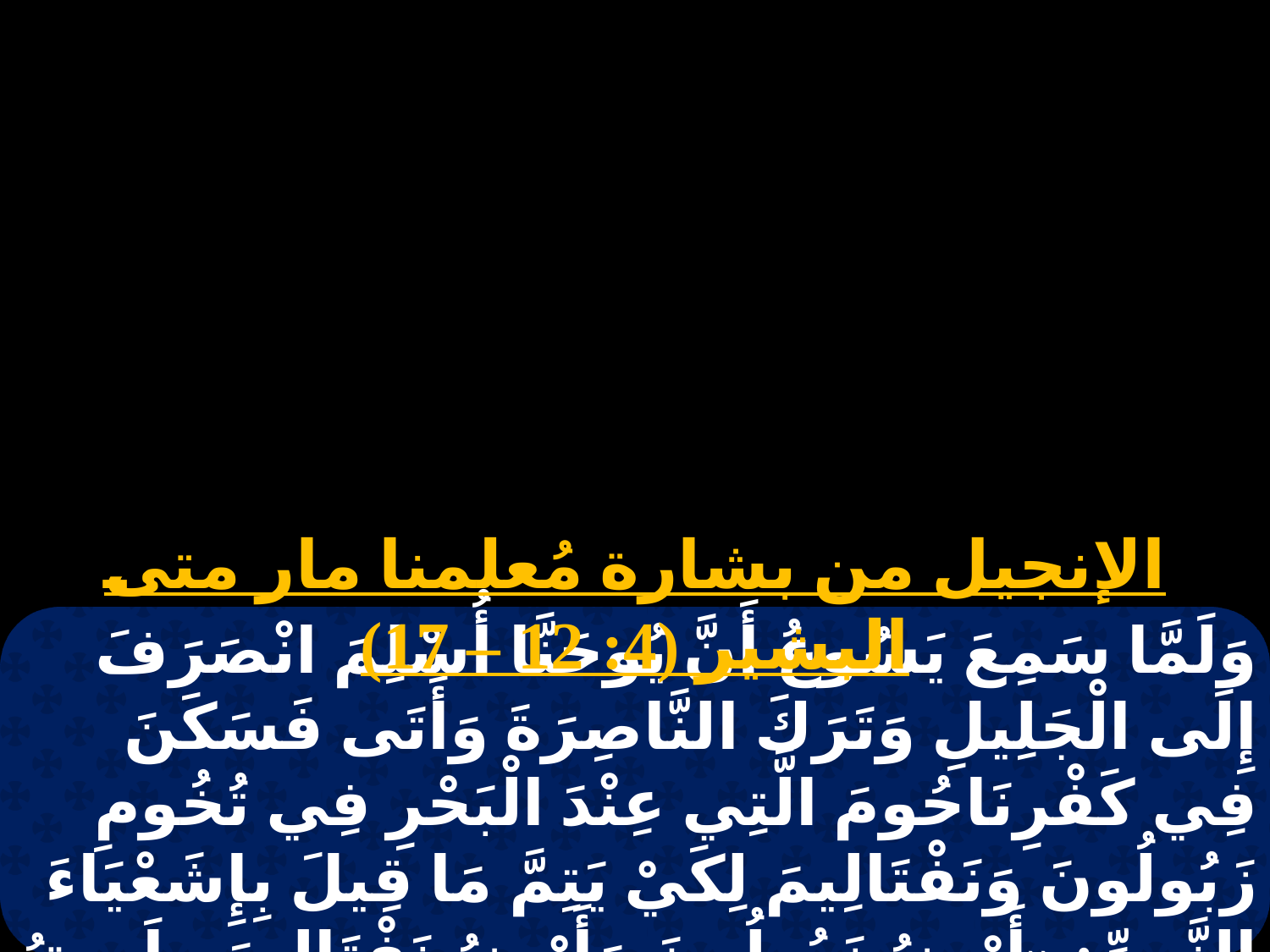

الإنجيل من بشارة مُعلمنا مار متى البشير (4: 12 – 17)
وَلَمَّا سَمِعَ يَسُوعُ أَنَّ يُوحَنَّا أُسْلِمَ انْصَرَفَ إِلَى الْجَلِيلِ وَتَرَكَ النَّاصِرَةَ وَأَتَى فَسَكَنَ فِي كَفْرِنَاحُومَ الَّتِي عِنْدَ الْبَحْرِ فِي تُخُومِ زَبُولُونَ وَنَفْتَالِيمَ لِكَيْ يَتِمَّ مَا قِيلَ بِإِشَعْيَاءَ النَّبِيِّ: «أَرْضُ زَبُولُونَ وَأَرْضُ نَفْتَالِيمَ طَرِيقُ الْبَحْرِ عَبْرُ الأُرْدُنِّ جَلِيلُ الأُمَمِ